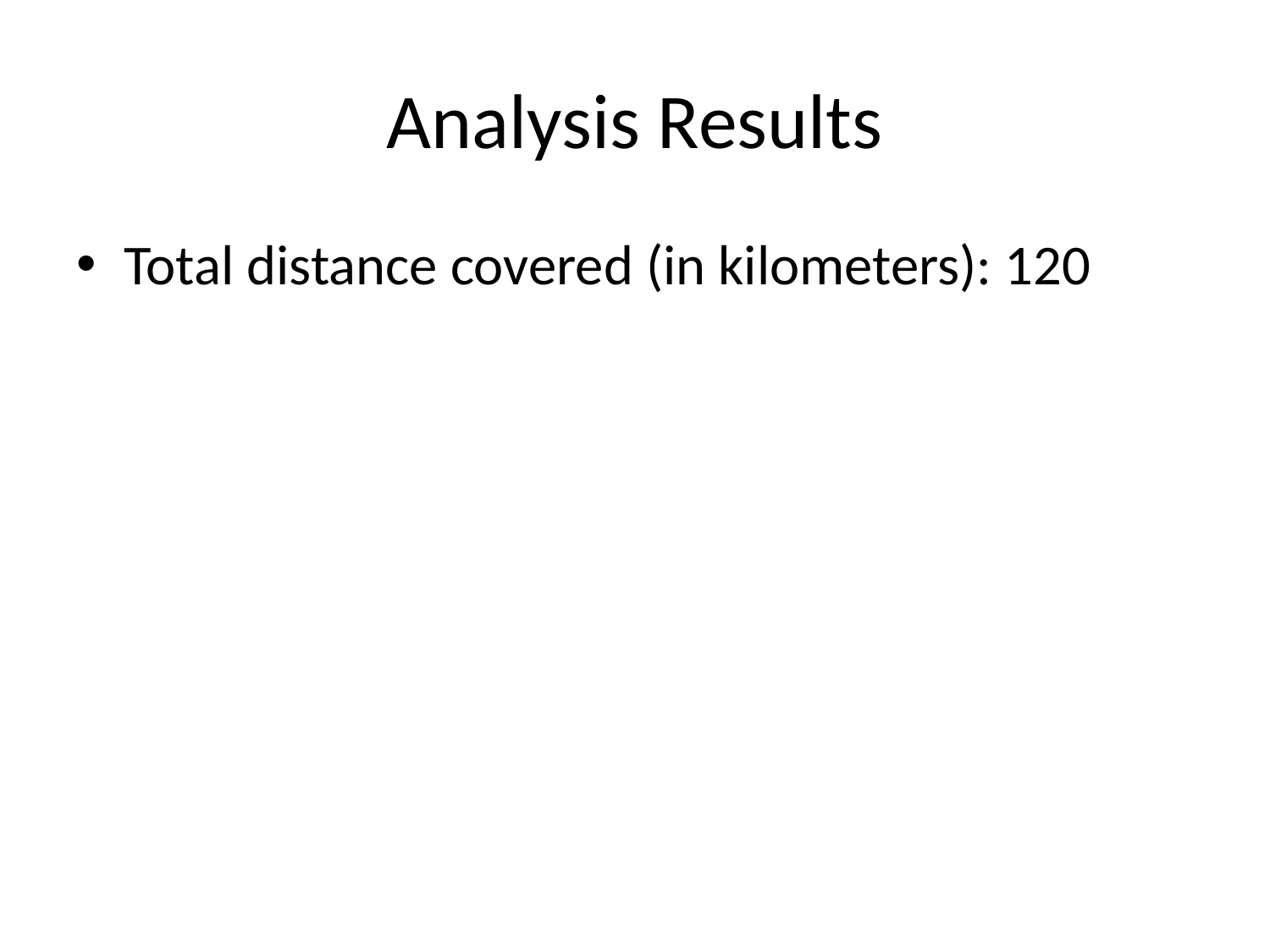

# Analysis Results
Total distance covered (in kilometers): 120